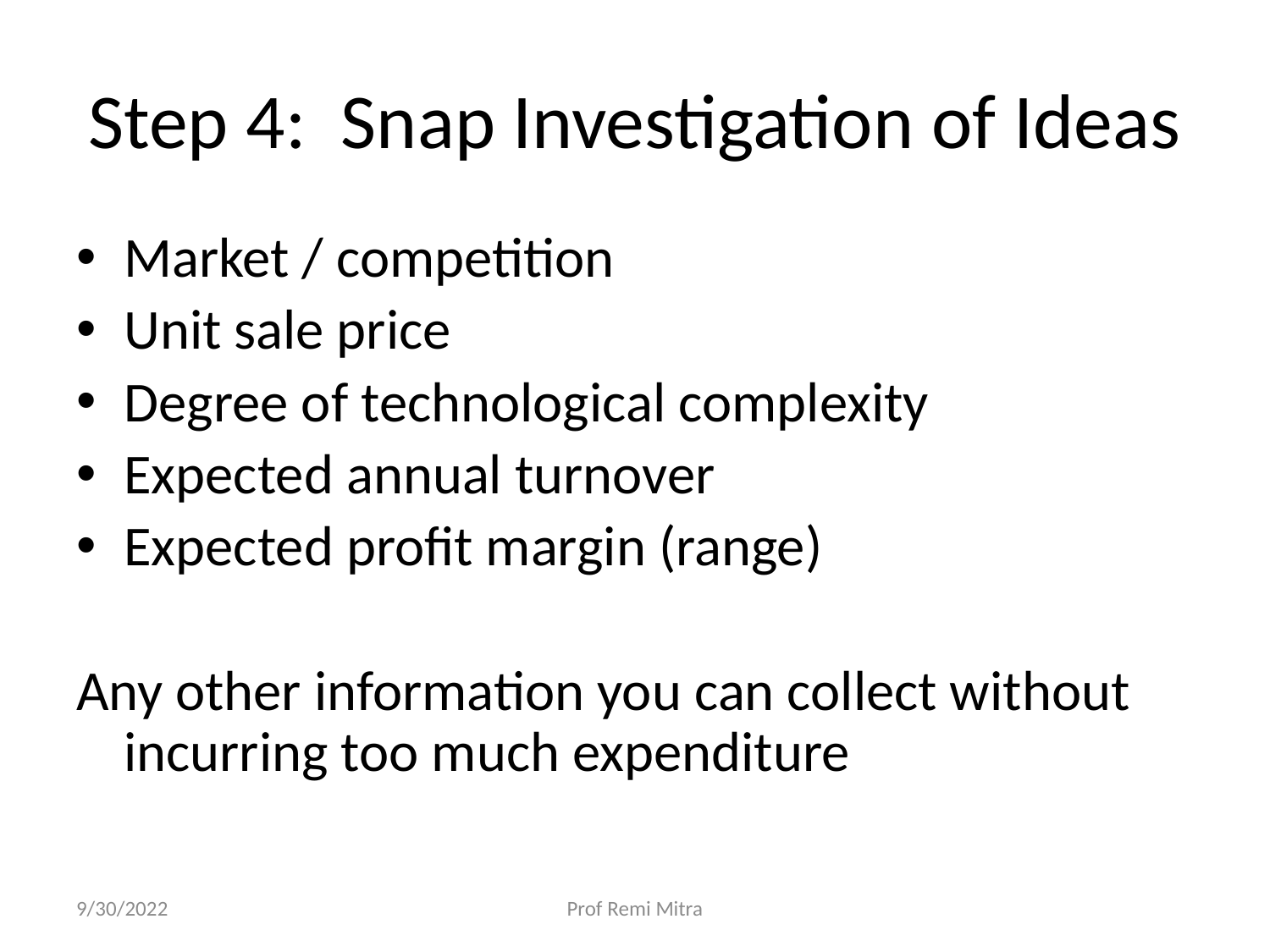

# Step 4:  Snap Investigation of Ideas
Market / competition
Unit sale price
Degree of technological complexity
Expected annual turnover
Expected profit margin (range)

Any other information you can collect without incurring too much expenditure
9/30/2022
Prof Remi Mitra